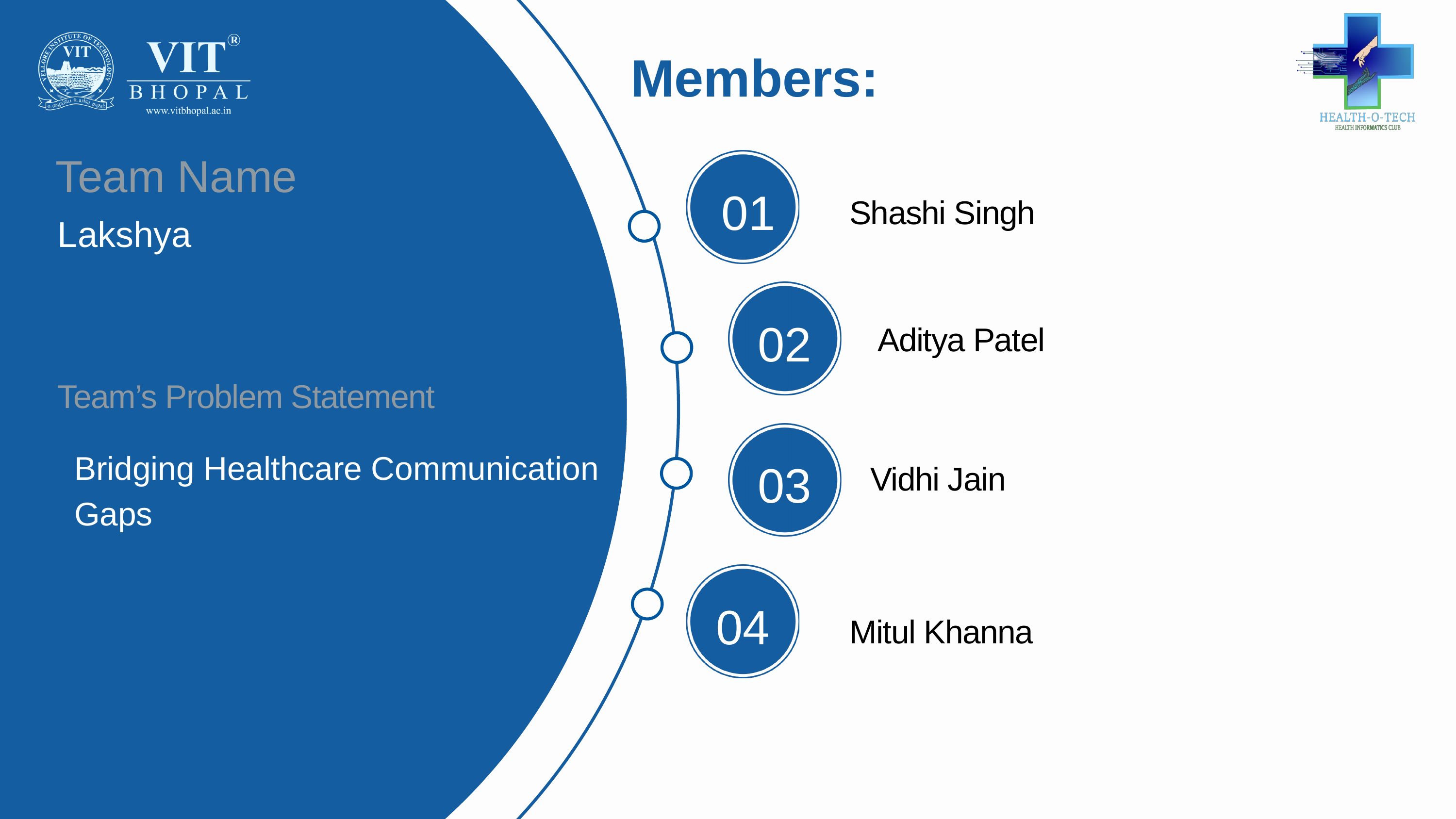

Members:
 Team Name

01
01
Shashi Singh
Lakshya

02
Aditya Patel

Team’s Problem Statement

Bridging Healthcare Communication Gaps
03
Vidhi Jain

04

Mitul Khanna